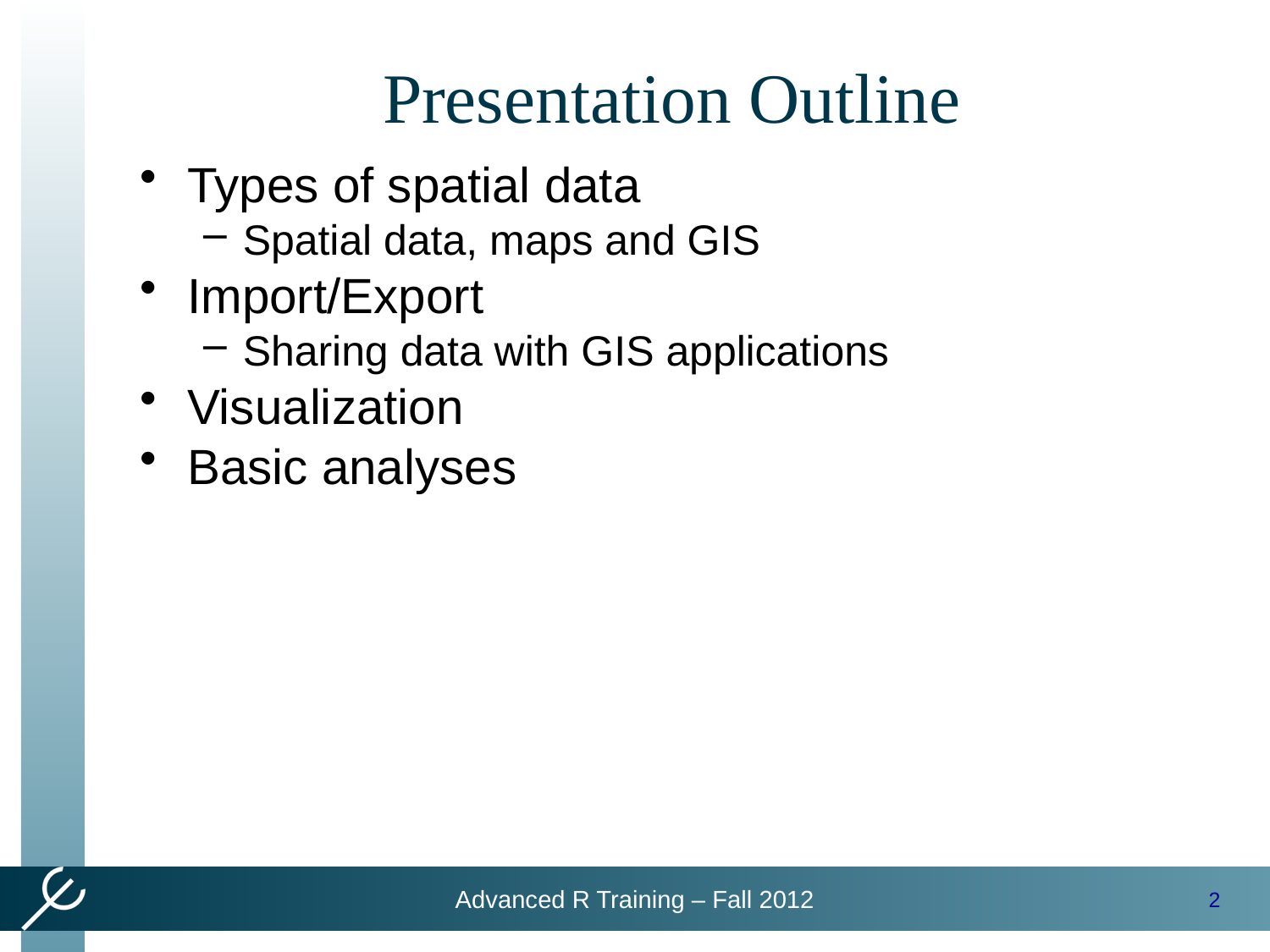

# Presentation Outline
Types of spatial data
Spatial data, maps and GIS
Import/Export
Sharing data with GIS applications
Visualization
Basic analyses